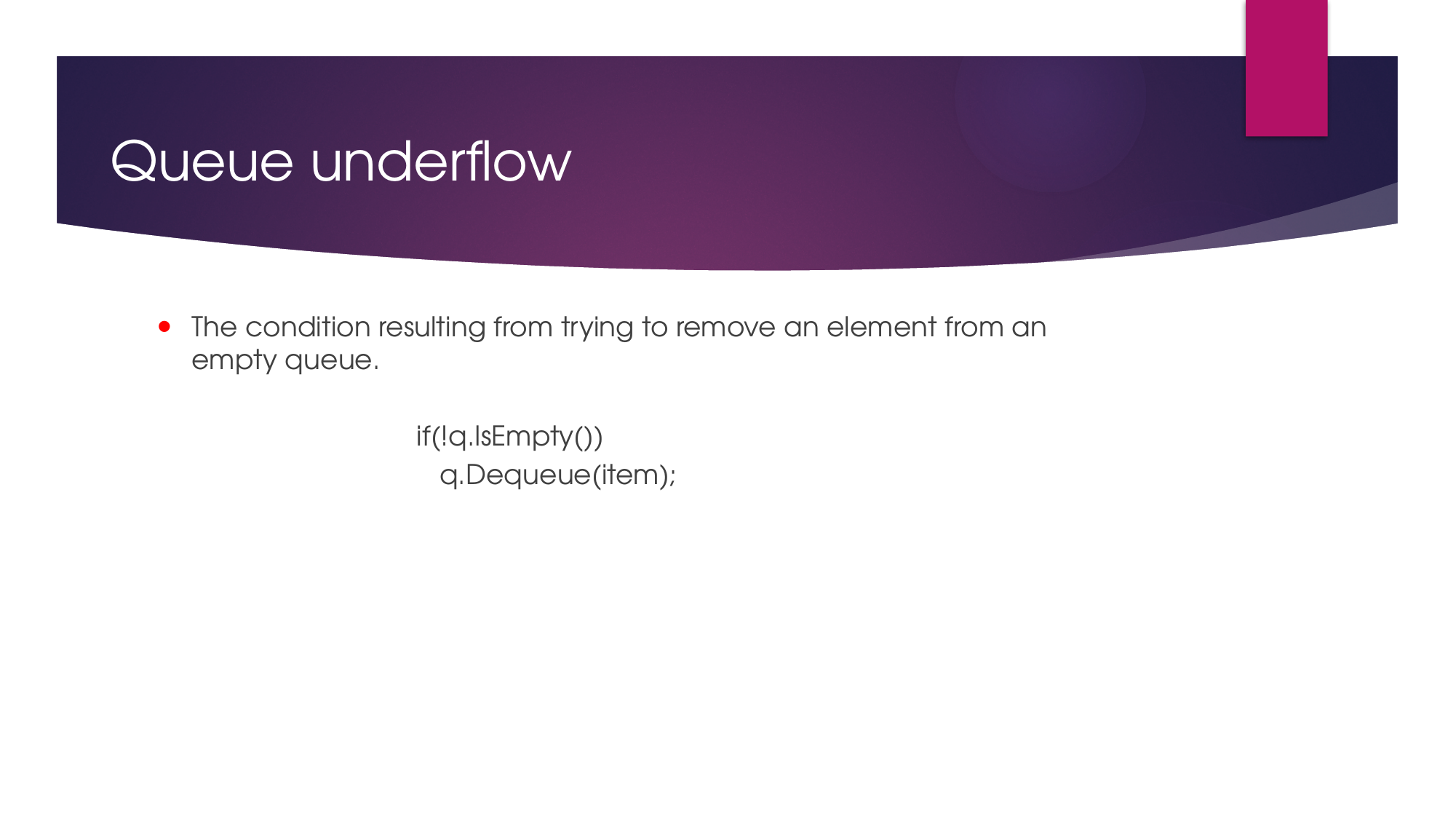

Queue underflow
The condition resulting from trying to remove an element from an empty queue.

			if(!q.IsEmpty())
			   q.Dequeue(item);